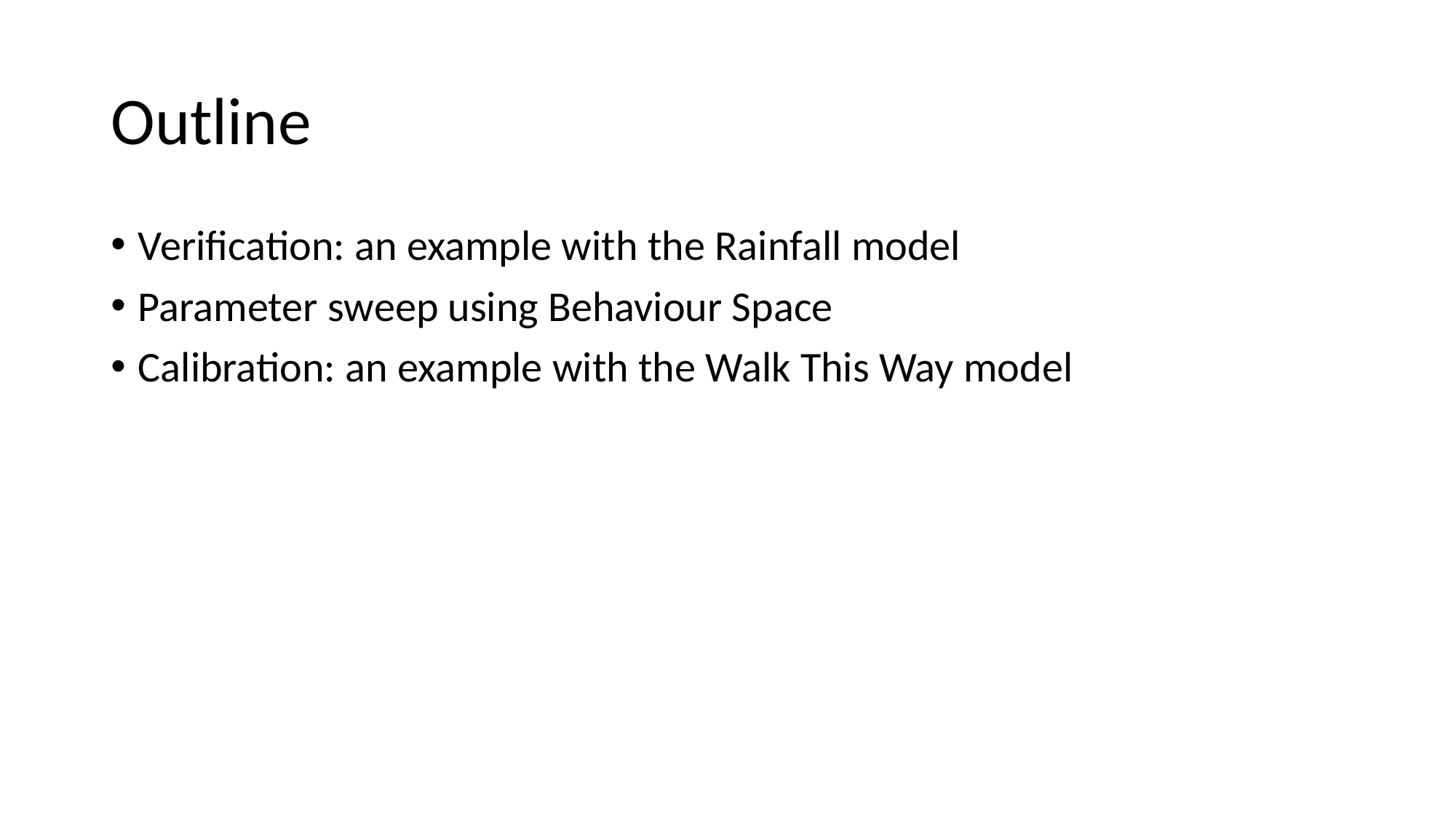

# Outline
Verification: an example with the Rainfall model
Parameter sweep using Behaviour Space
Calibration: an example with the Walk This Way model